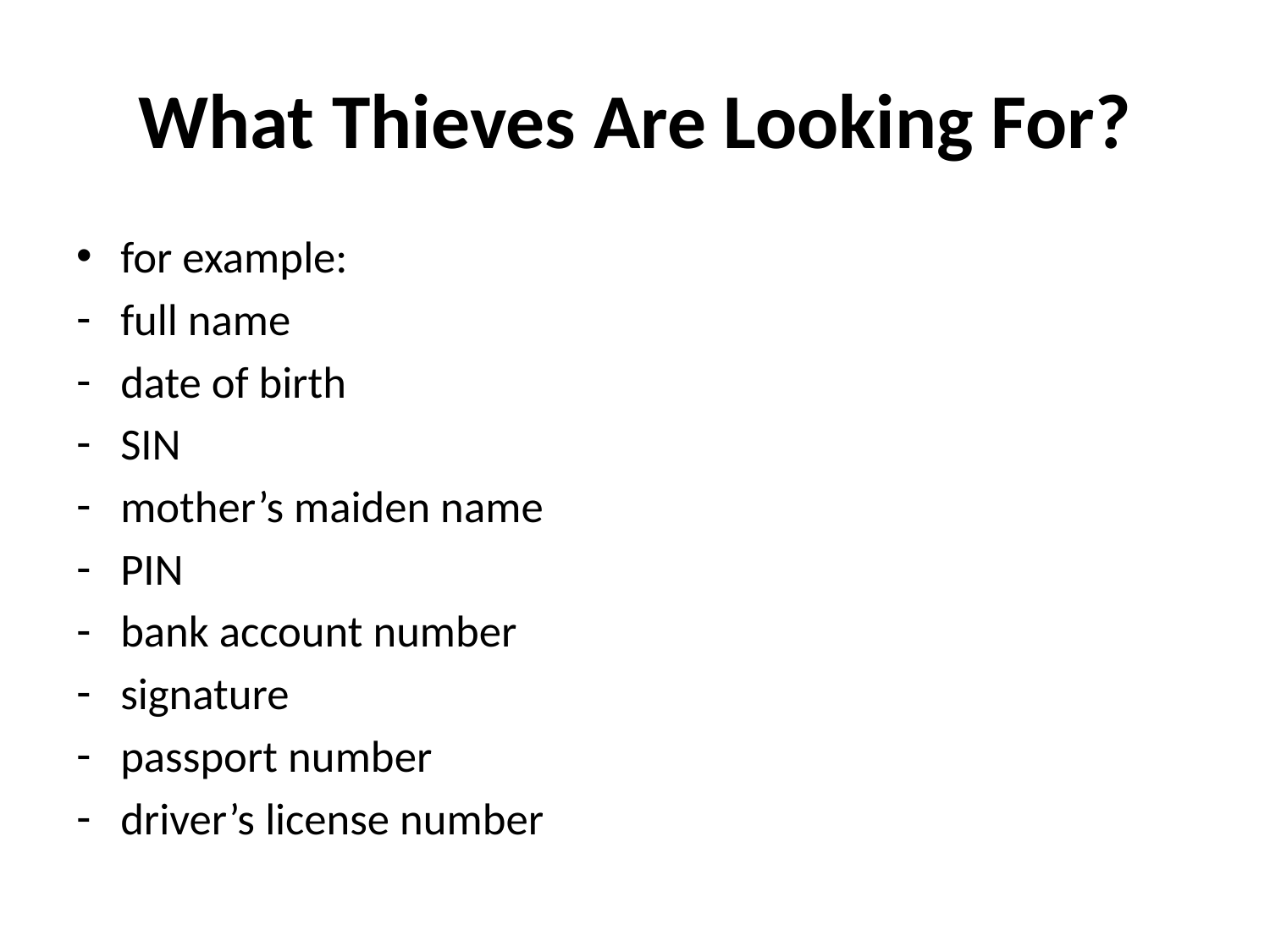

# What Thieves Are Looking For?
for example:
full name
date of birth
SIN
mother’s maiden name
PIN
bank account number
signature
passport number
driver’s license number